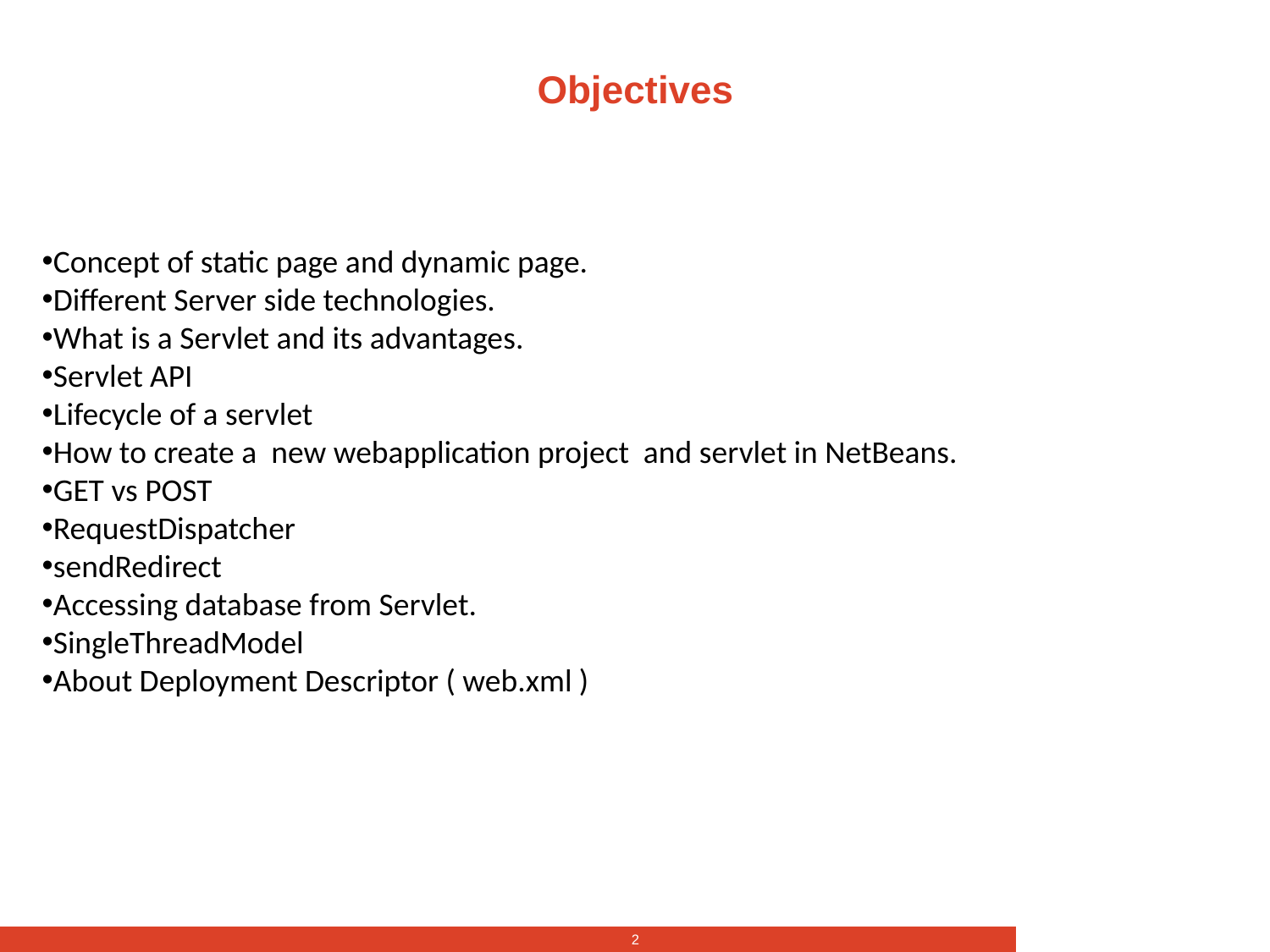

# Objectives

Concept of static page and dynamic page.
Different Server side technologies.
What is a Servlet and its advantages.
Servlet API
Lifecycle of a servlet
How to create a  new webapplication project  and servlet in NetBeans.
GET vs POST
RequestDispatcher
sendRedirect
Accessing database from Servlet.
SingleThreadModel
About Deployment Descriptor ( web.xml )